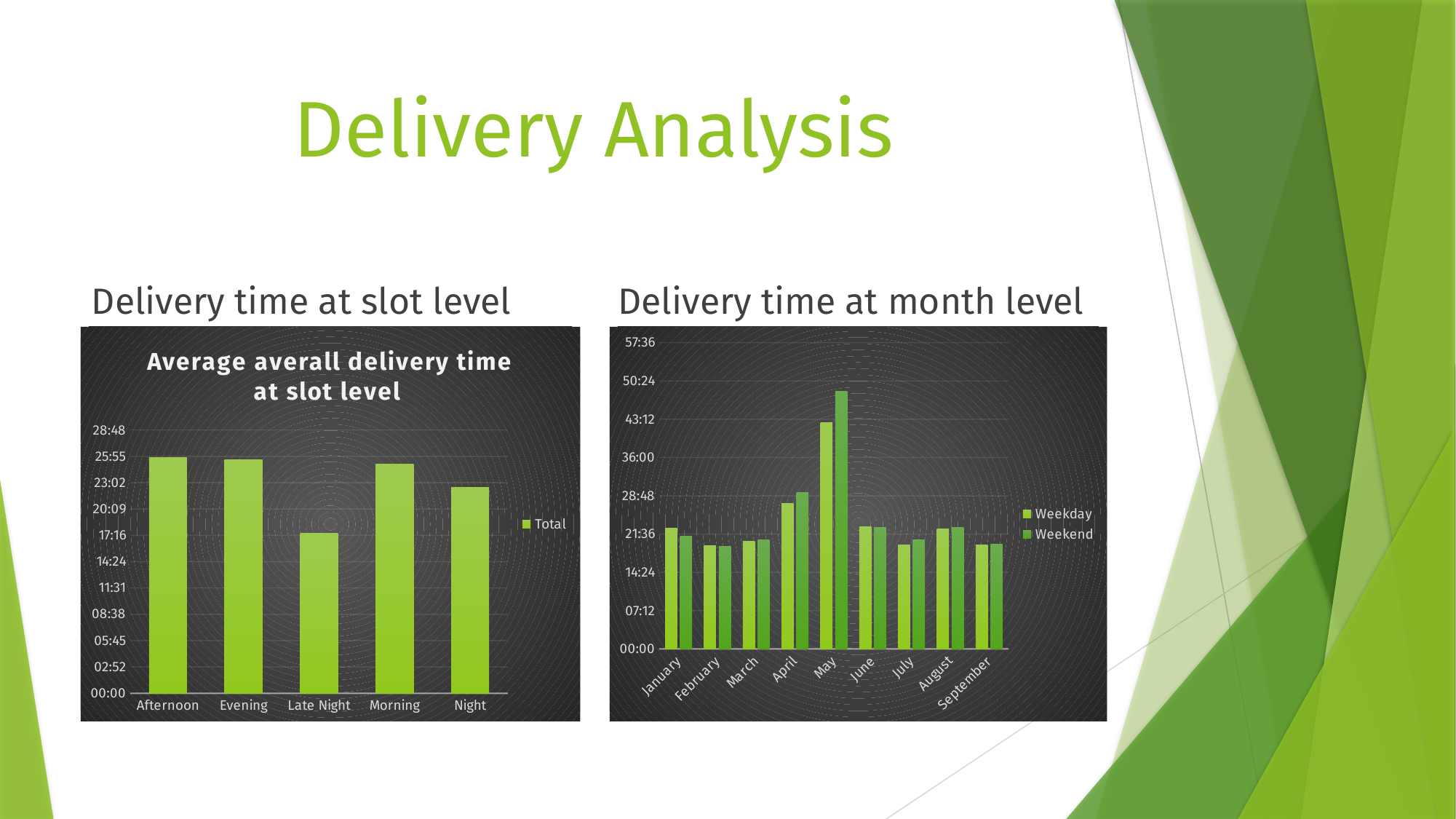

# Delivery Analysis
Delivery time at slot level
Delivery time at month level

### Chart: Average averall delivery time at slot level

| Category | Total |
|---|---|
| Afternoon | 0.017895724313526838 |
| Evening | 0.017733525121046423 |
| Late Night | 0.012135347469873915 |
| Morning | 0.017410115684899957 |
| Night | 0.015641086829774623 |

### Chart

| Category | Weekday | Weekend |
|---|---|---|
| January | 0.015737195913625785 | 0.014694905633602944 |
| February | 0.013447656058376244 | 0.01340692409442409 |
| March | 0.014018940430578376 | 0.014267264144715127 |
| April | 0.019007082584536573 | 0.02041394235975744 |
| May | 0.029538193730436174 | 0.03367800487098476 |
| June | 0.015910245965238986 | 0.0158956874756904 |
| July | 0.013591608638611382 | 0.014264389003200746 |
| August | 0.015702496230327014 | 0.015896294324143117 |
| September | 0.013597464416126389 | 0.013638846262194934 |